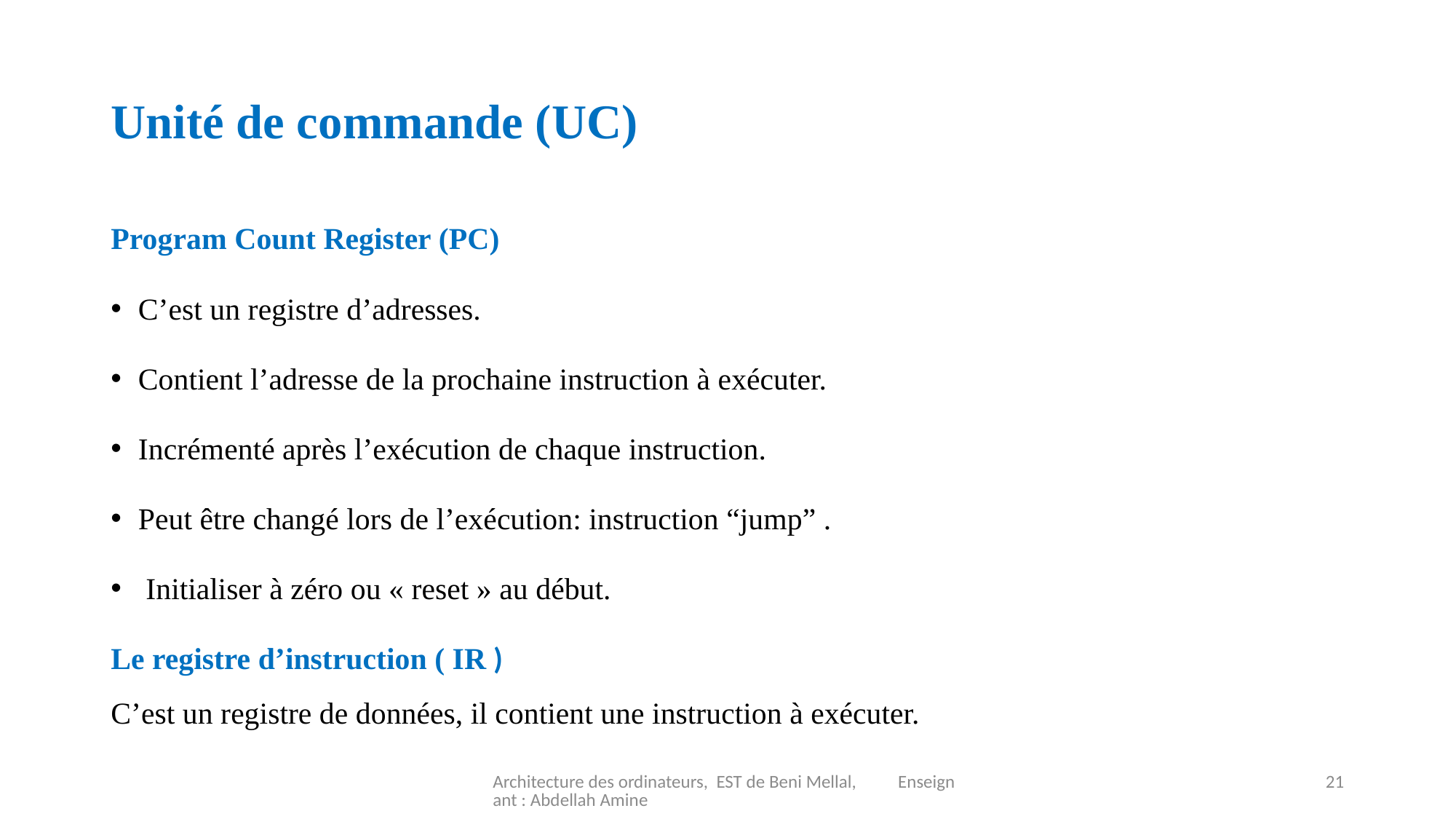

# Unité de commande (UC)
Program Count Register (PC)
C’est un registre d’adresses.
Contient l’adresse de la prochaine instruction à exécuter.
Incrémenté après l’exécution de chaque instruction.
Peut être changé lors de l’exécution: instruction “jump” .
 Initialiser à zéro ou « reset » au début.
Le registre d’instruction ( IR )
C’est un registre de données, il contient une instruction à exécuter.
Architecture des ordinateurs,  EST de Beni Mellal,          Enseignant : Abdellah Amine
21